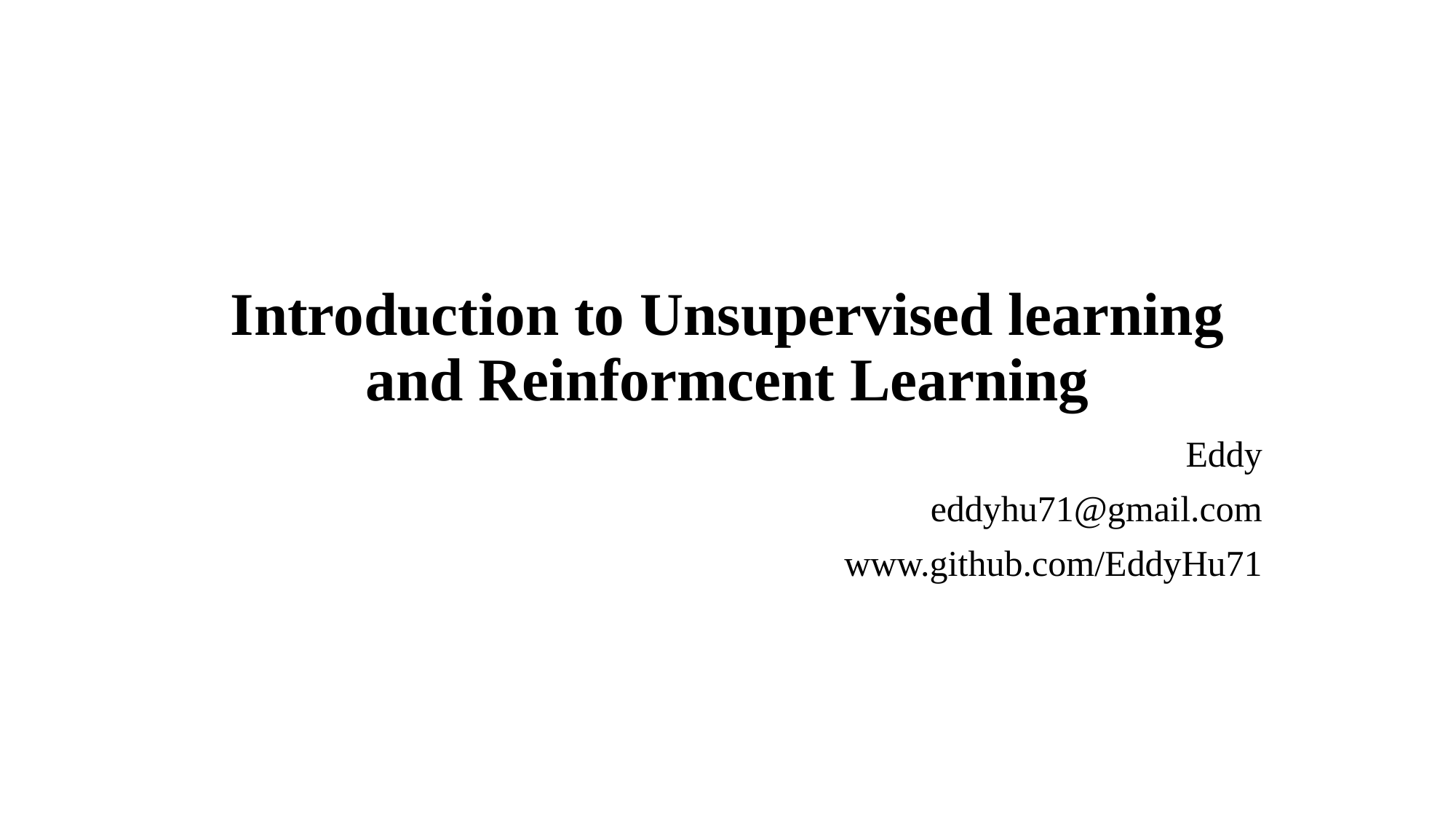

# Introduction to Unsupervised learning and Reinformcent Learning
Eddy
eddyhu71@gmail.com
www.github.com/EddyHu71